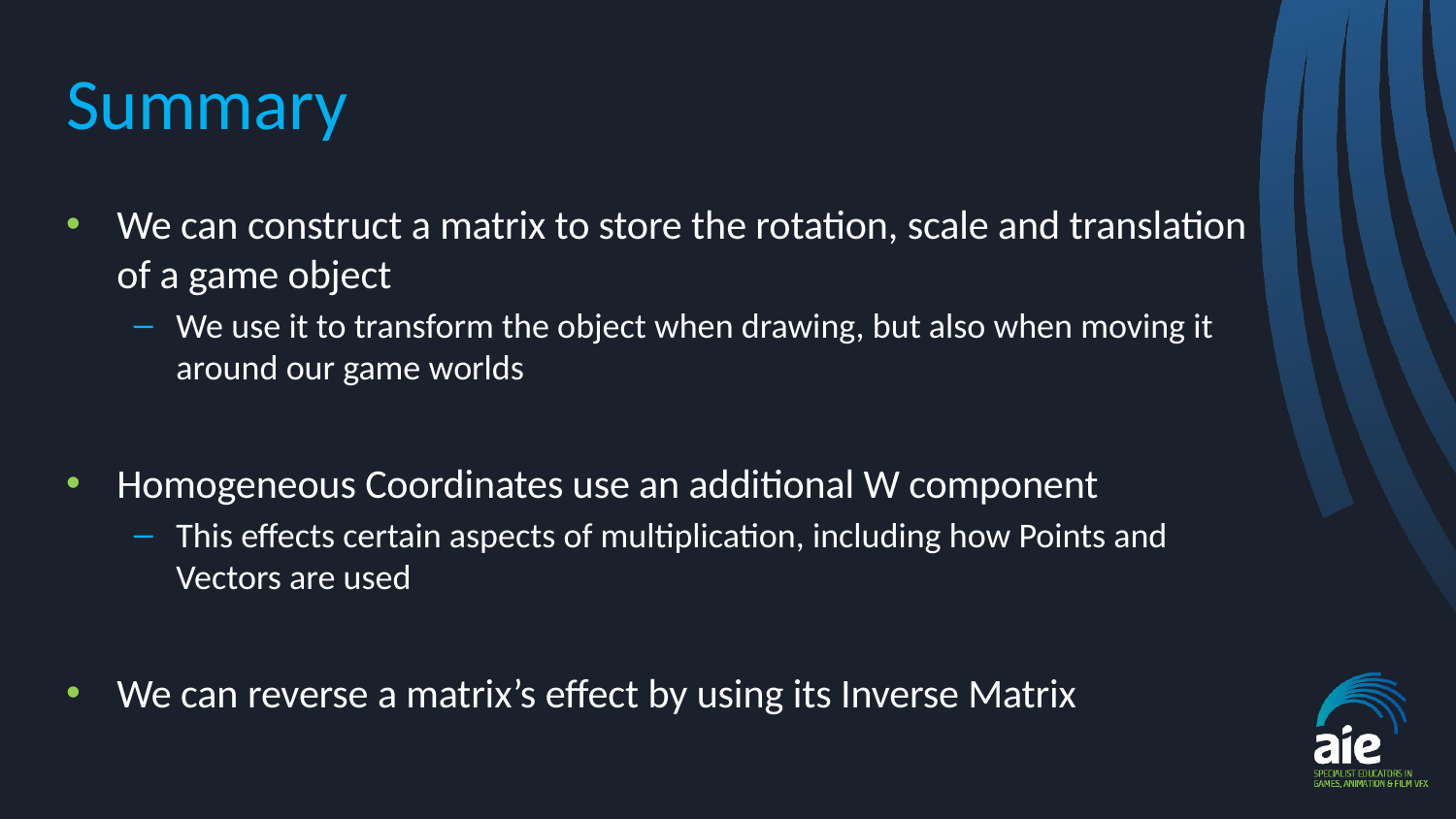

# Summary
We can construct a matrix to store the rotation, scale and translation of a game object
We use it to transform the object when drawing, but also when moving it around our game worlds

Homogeneous Coordinates use an additional W component
This effects certain aspects of multiplication, including how Points and Vectors are used

We can reverse a matrix’s effect by using its Inverse Matrix